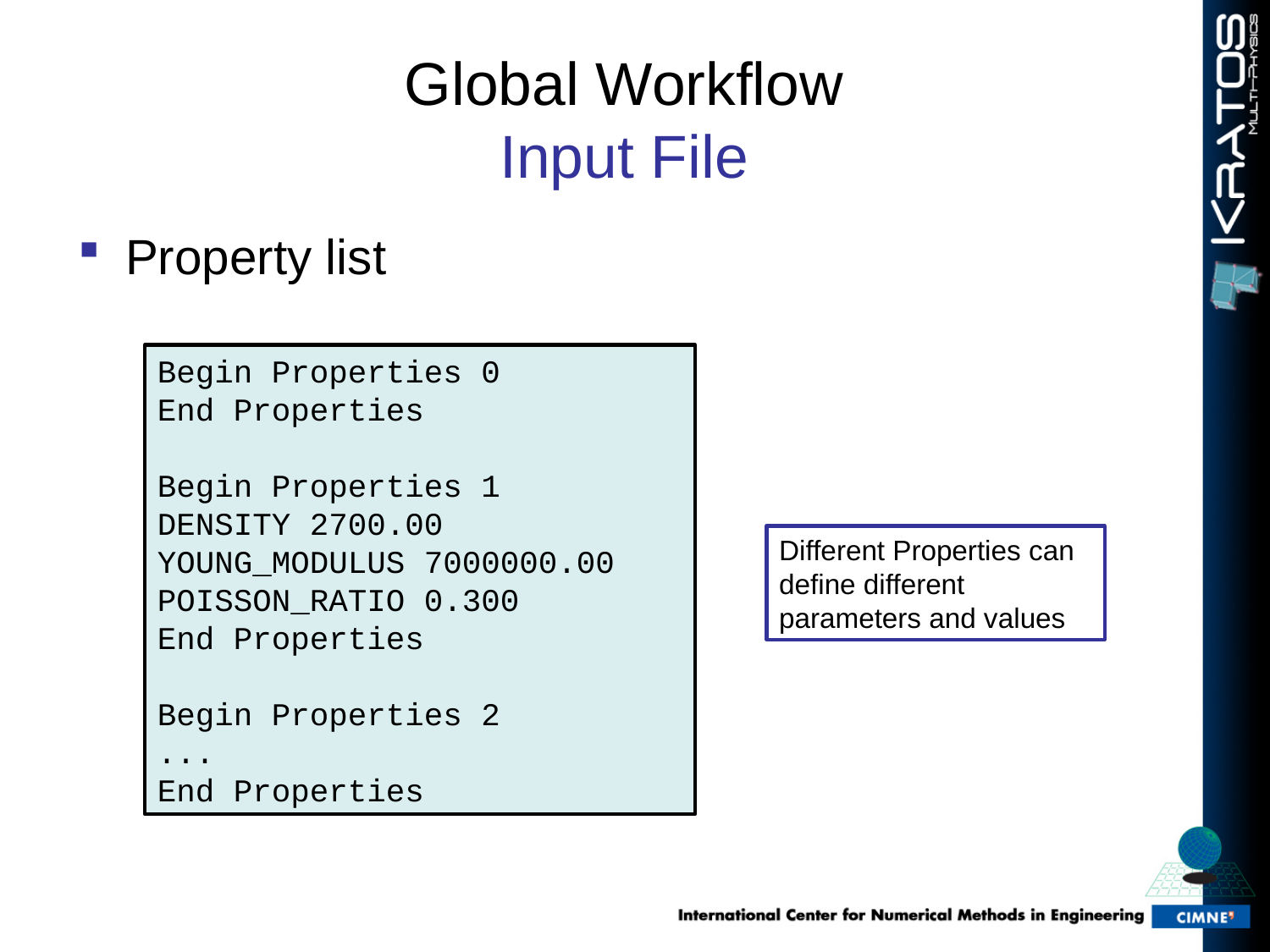

# Global Workflow Input File
Property list
Begin Properties 0
End Properties

Begin Properties 1
DENSITY 2700.00
YOUNG_MODULUS 7000000.00
POISSON_RATIO 0.300
End Properties

Begin Properties 2
...
End Properties
Different Properties can define different parameters and values